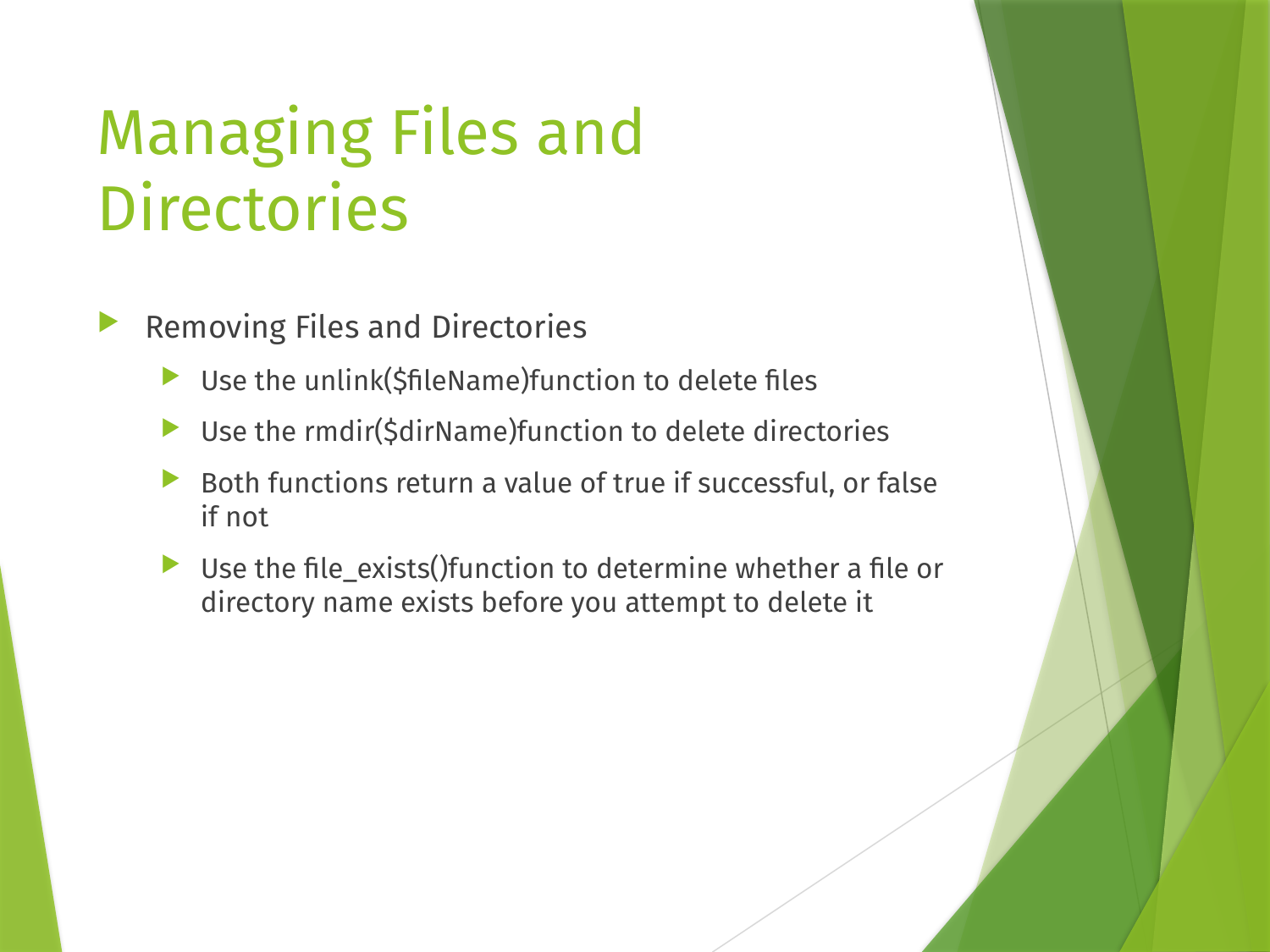

# Managing Files and Directories
Removing Files and Directories
Use the unlink($fileName)function to delete files
Use the rmdir($dirName)function to delete directories
Both functions return a value of true if successful, or false if not
Use the file_exists()function to determine whether a file or directory name exists before you attempt to delete it